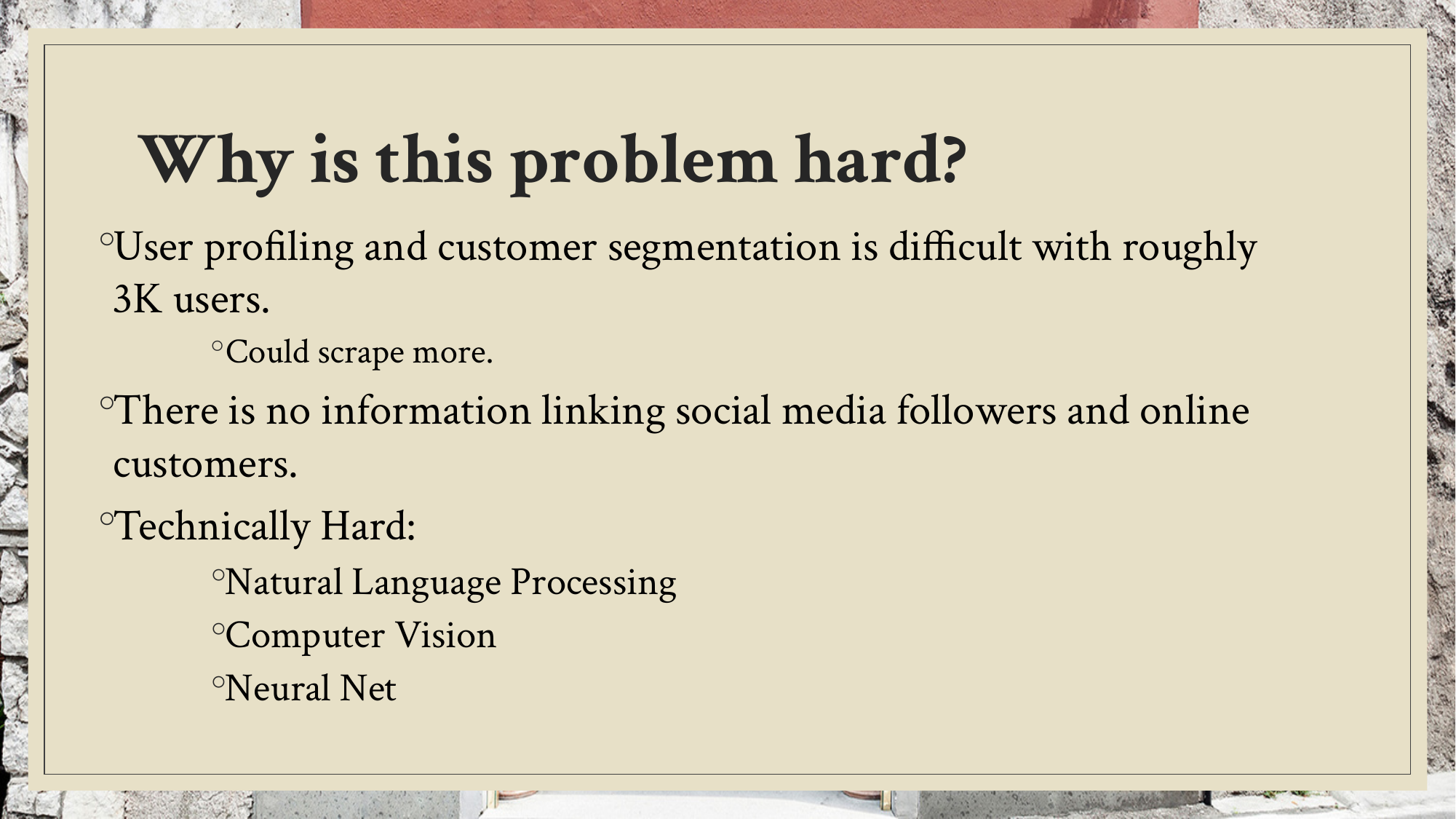

# Why is this problem hard?
User profiling and customer segmentation is difficult with roughly 3K users.
Could scrape more.
There is no information linking social media followers and online customers.
Technically Hard:
Natural Language Processing
Computer Vision
Neural Net